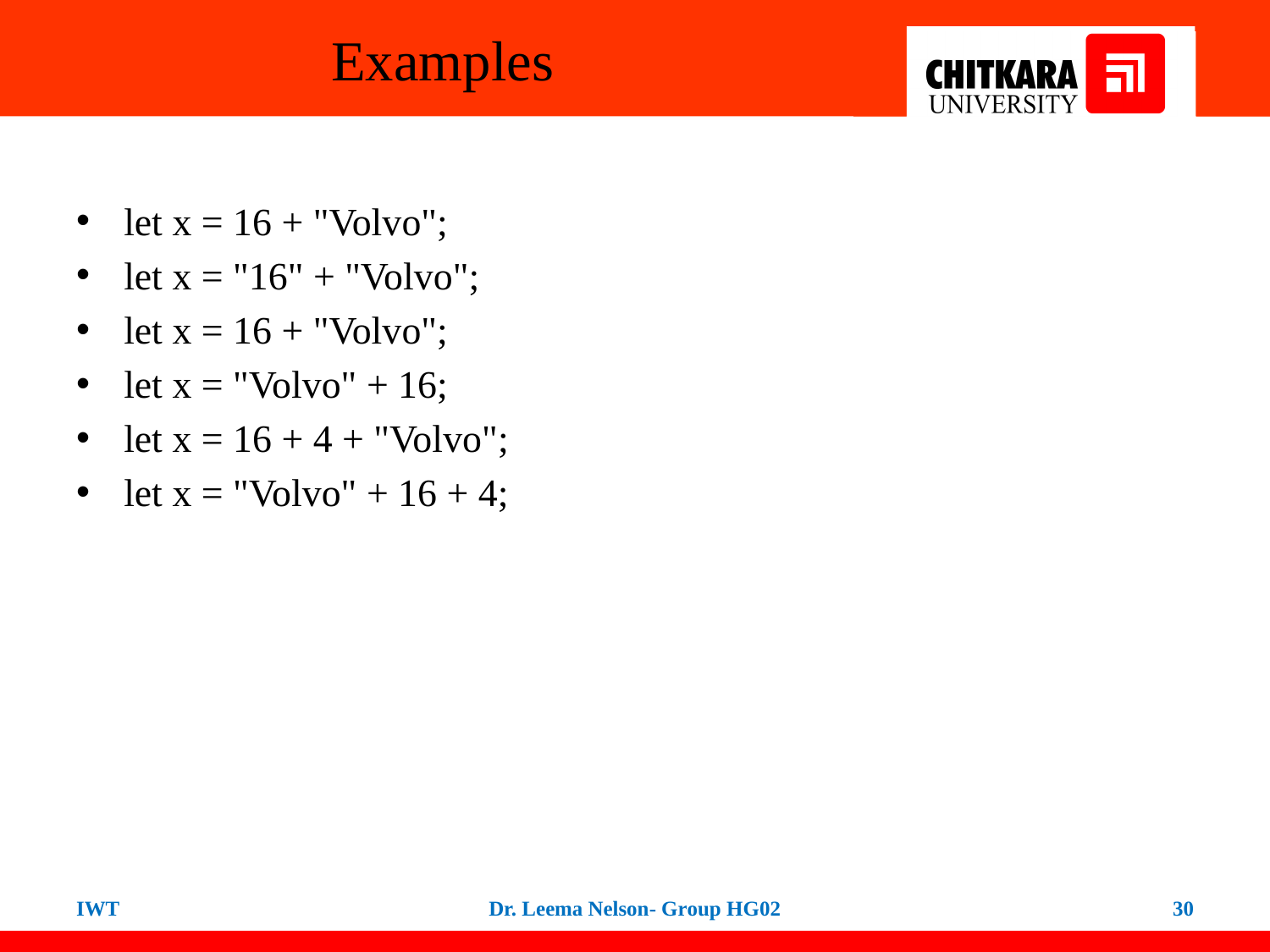

# Examples
let x = 16 + "Volvo";
let x = "16" + "Volvo";
let x = 16 + "Volvo";
let x = "Volvo" + 16;
let x = 16 + 4 + "Volvo";
let x = "Volvo" + 16 + 4;

IWT
Dr. Leema Nelson- Group HG02
30